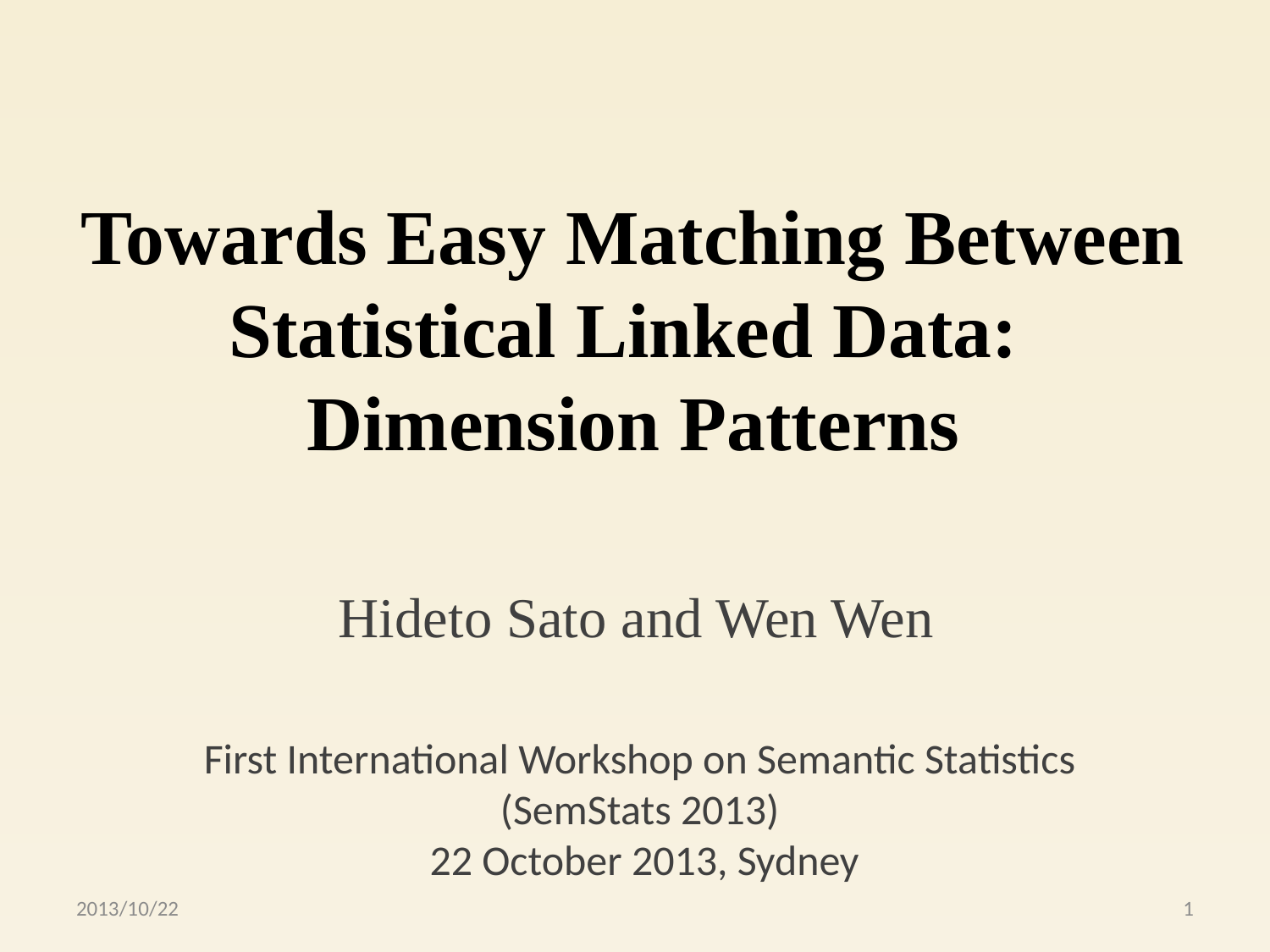

# Towards Easy Matching Between Statistical Linked Data: Dimension Patterns
Hideto Sato and Wen Wen
First International Workshop on Semantic Statistics
(SemStats 2013)
22 October 2013, Sydney
2013/10/22
1